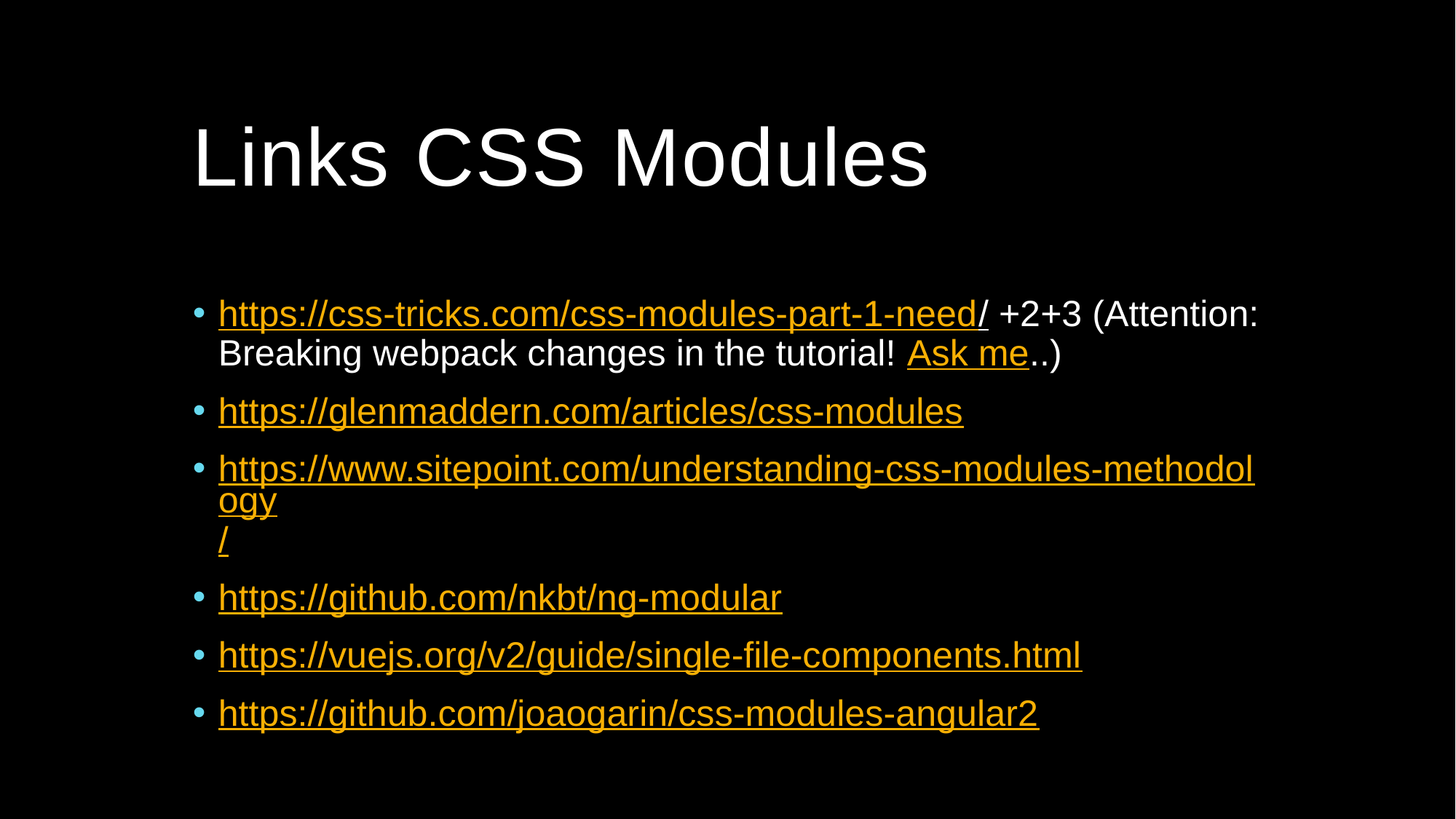

# Links CSS Modules

https://css-tricks.com/css-modules-part-1-need/ +2+3 (Attention: Breaking webpack changes in the tutorial! Ask me..)
https://glenmaddern.com/articles/css-modules
https://www.sitepoint.com/understanding-css-modules-methodology/
https://github.com/nkbt/ng-modular
https://vuejs.org/v2/guide/single-file-components.html
https://github.com/joaogarin/css-modules-angular2